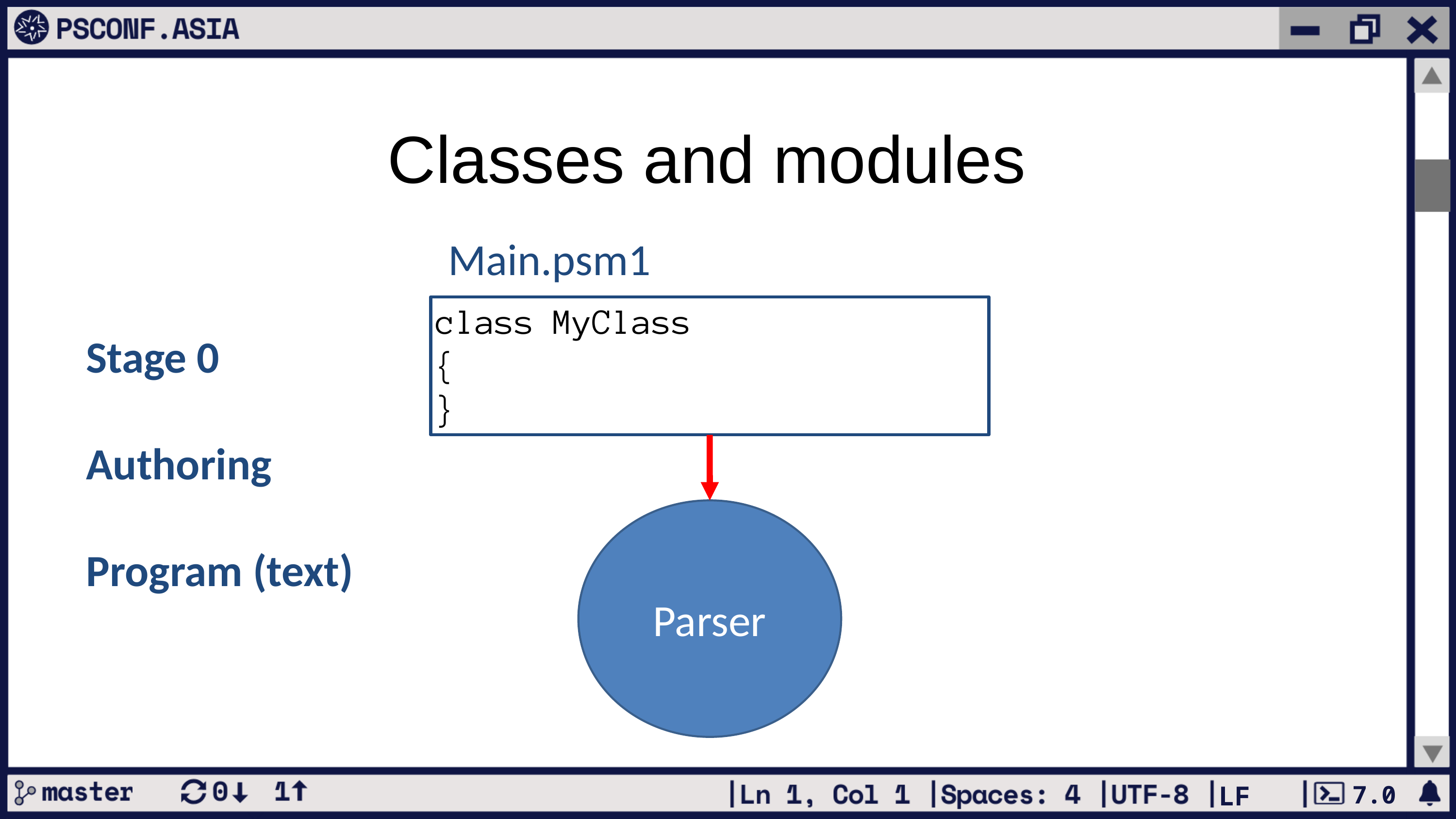

# Classes and modules
Main.psm1
class
{
}

MyClass

Stage 0

Authoring

Program (text)
Parser
7.0
LF